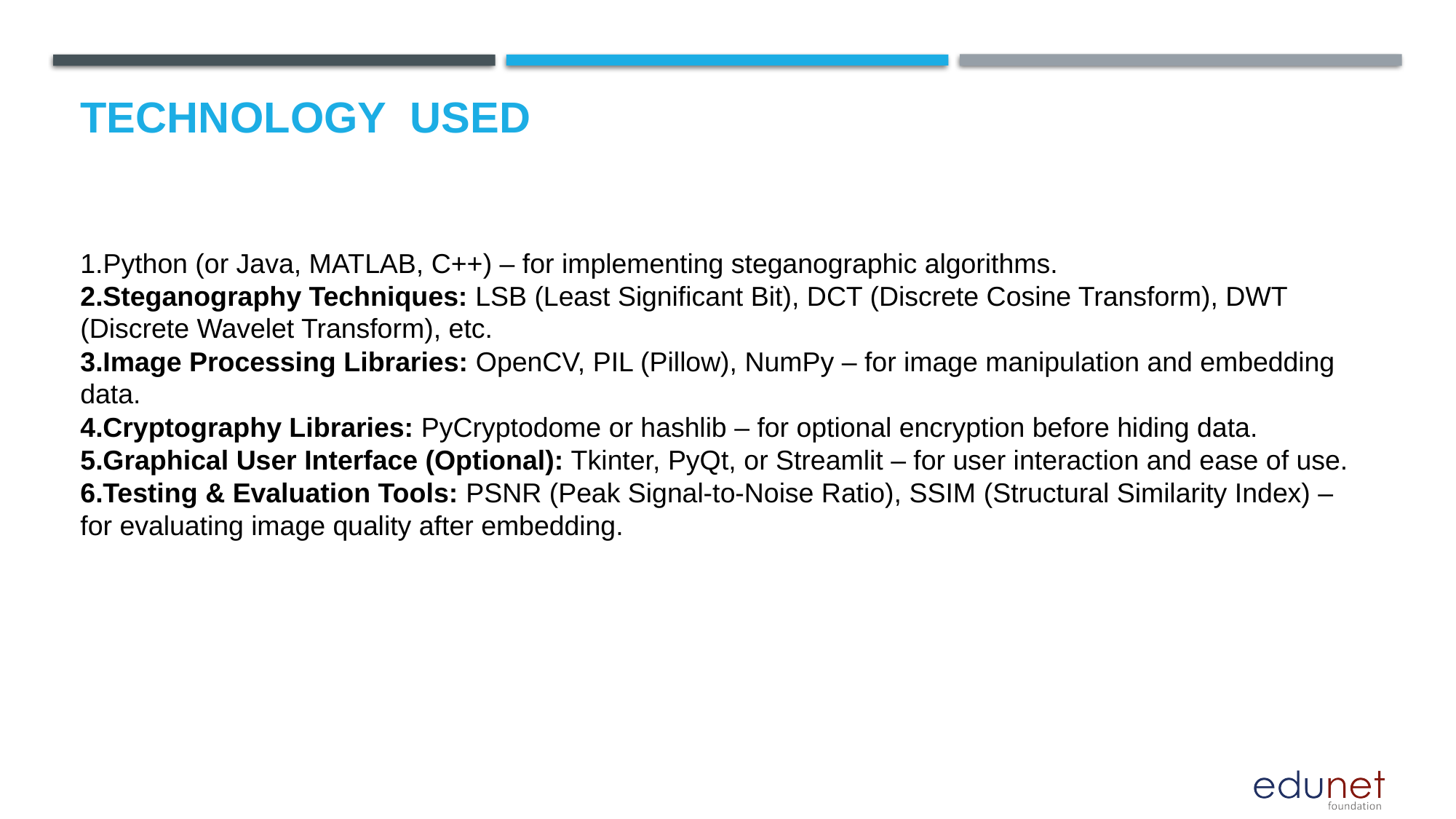

# Technology  used
1.Python (or Java, MATLAB, C++) – for implementing steganographic algorithms.
Steganography Techniques: LSB (Least Significant Bit), DCT (Discrete Cosine Transform), DWT (Discrete Wavelet Transform), etc.
Image Processing Libraries: OpenCV, PIL (Pillow), NumPy – for image manipulation and embedding data.
Cryptography Libraries: PyCryptodome or hashlib – for optional encryption before hiding data.
Graphical User Interface (Optional): Tkinter, PyQt, or Streamlit – for user interaction and ease of use.
Testing & Evaluation Tools: PSNR (Peak Signal-to-Noise Ratio), SSIM (Structural Similarity Index) – for evaluating image quality after embedding.